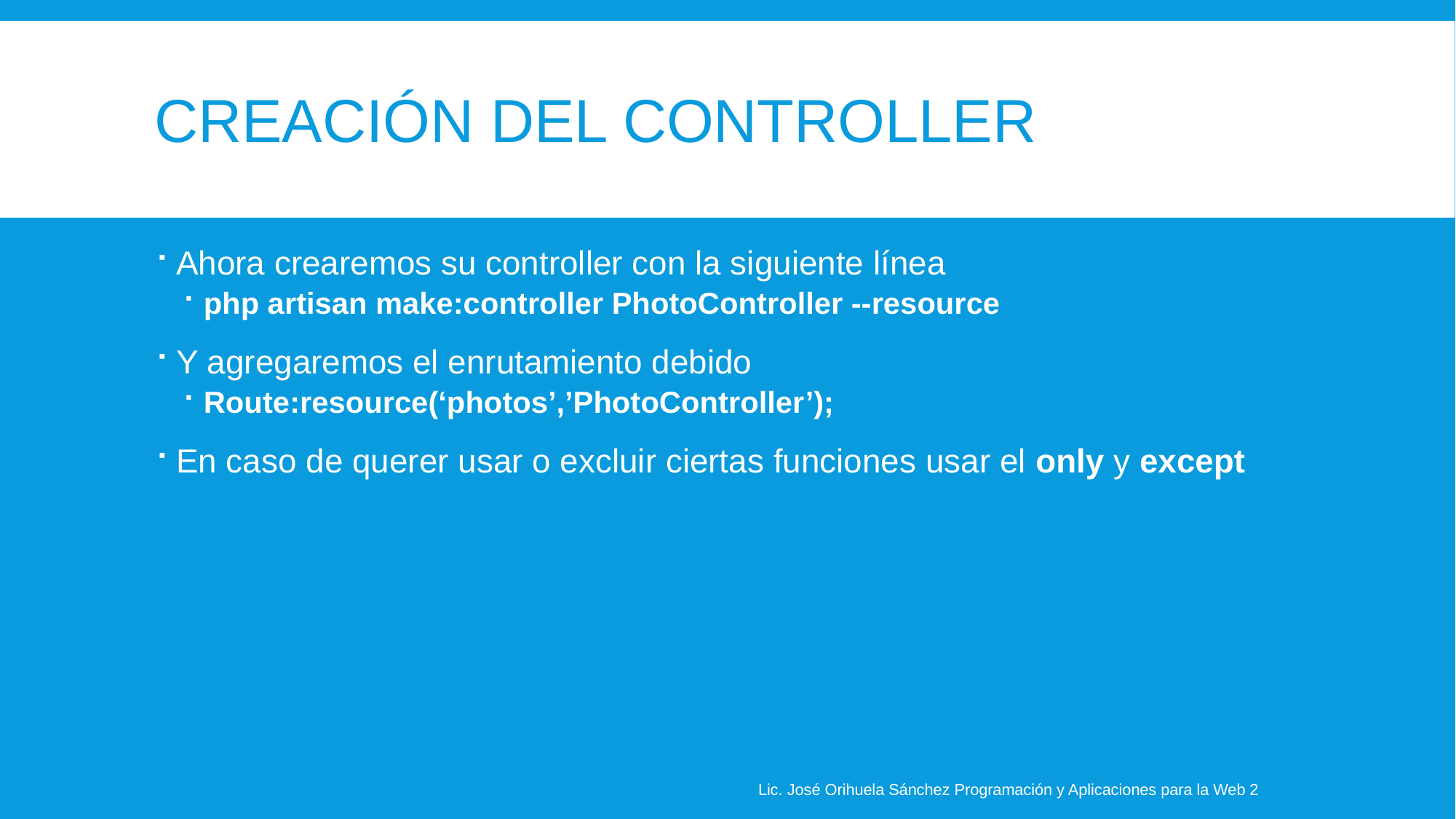

# Creación del controller
Ahora crearemos su controller con la siguiente línea
php artisan make:controller PhotoController --resource
Y agregaremos el enrutamiento debido
Route:resource(‘photos’,’PhotoController’);
En caso de querer usar o excluir ciertas funciones usar el only y except
Lic. José Orihuela Sánchez Programación y Aplicaciones para la Web 2